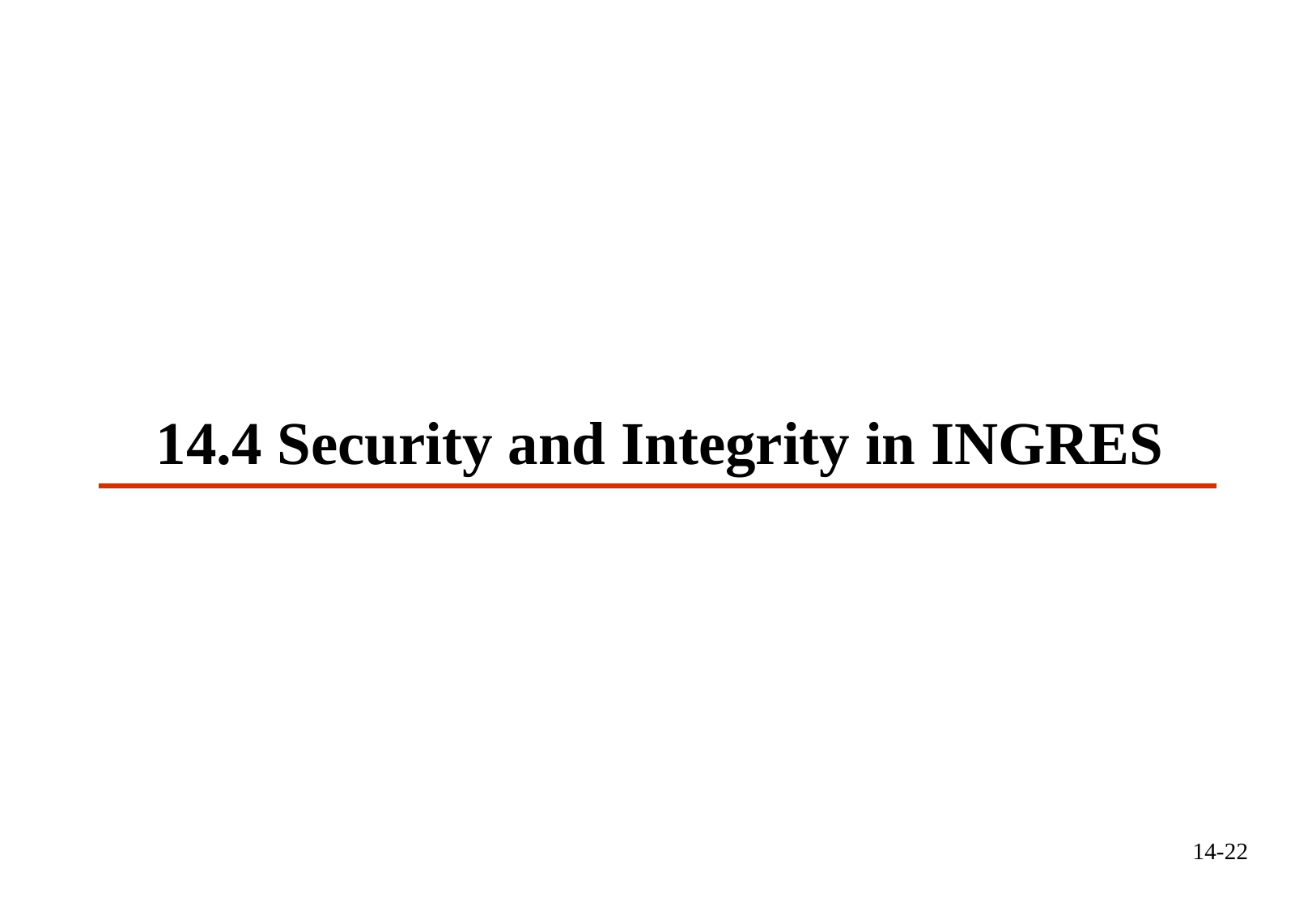

# 14.4 Security and Integrity in INGRES
14-22